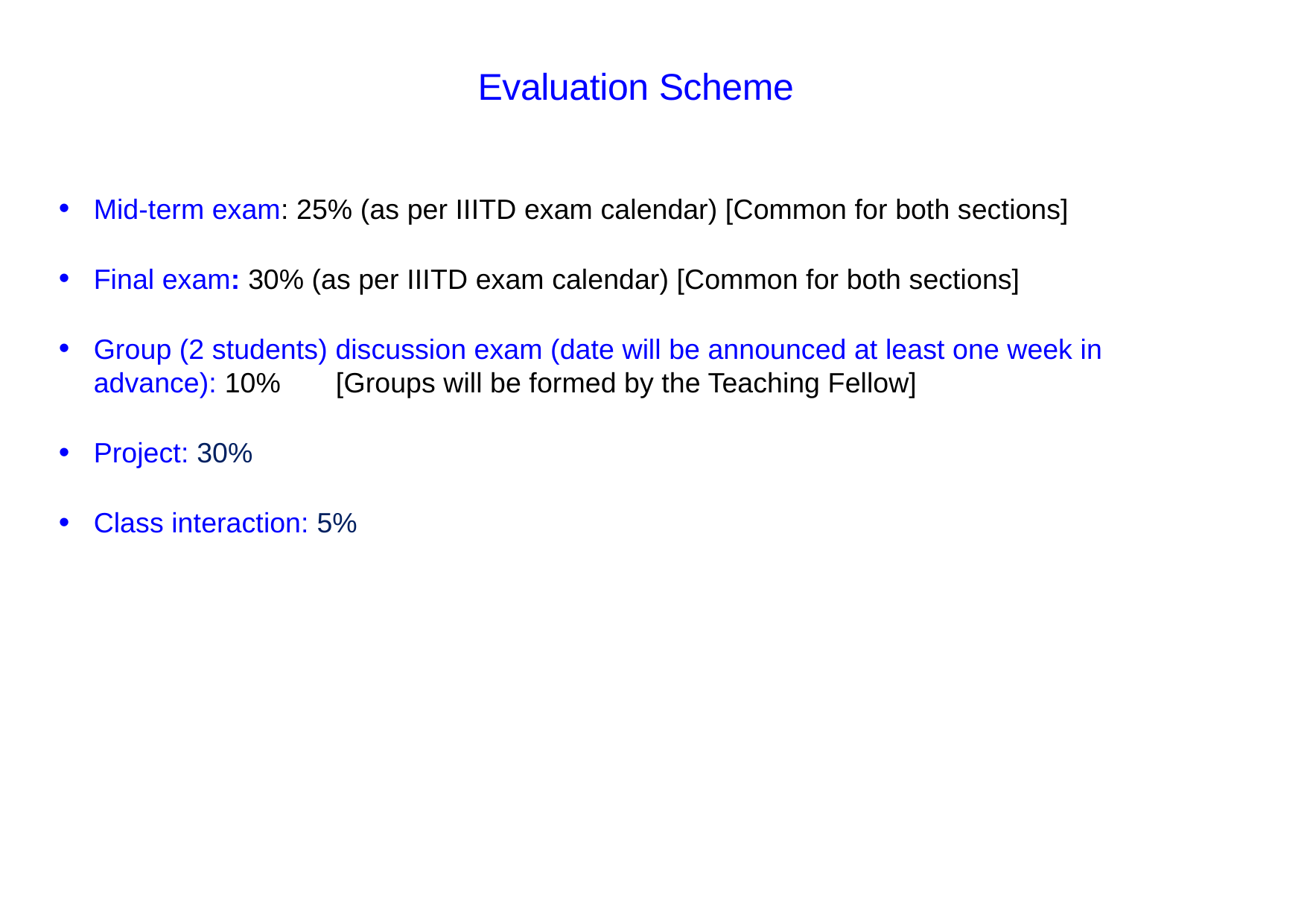

# Evaluation Scheme

Mid-term exam: 25% (as per IIITD exam calendar) [Common for both sections]

Final exam: 30% (as per IIITD exam calendar) [Common for both sections]

Group (2 students) discussion exam (date will be announced at least one week in advance): 10%       [Groups will be formed by the Teaching Fellow]

Project: 30%

Class interaction: 5%